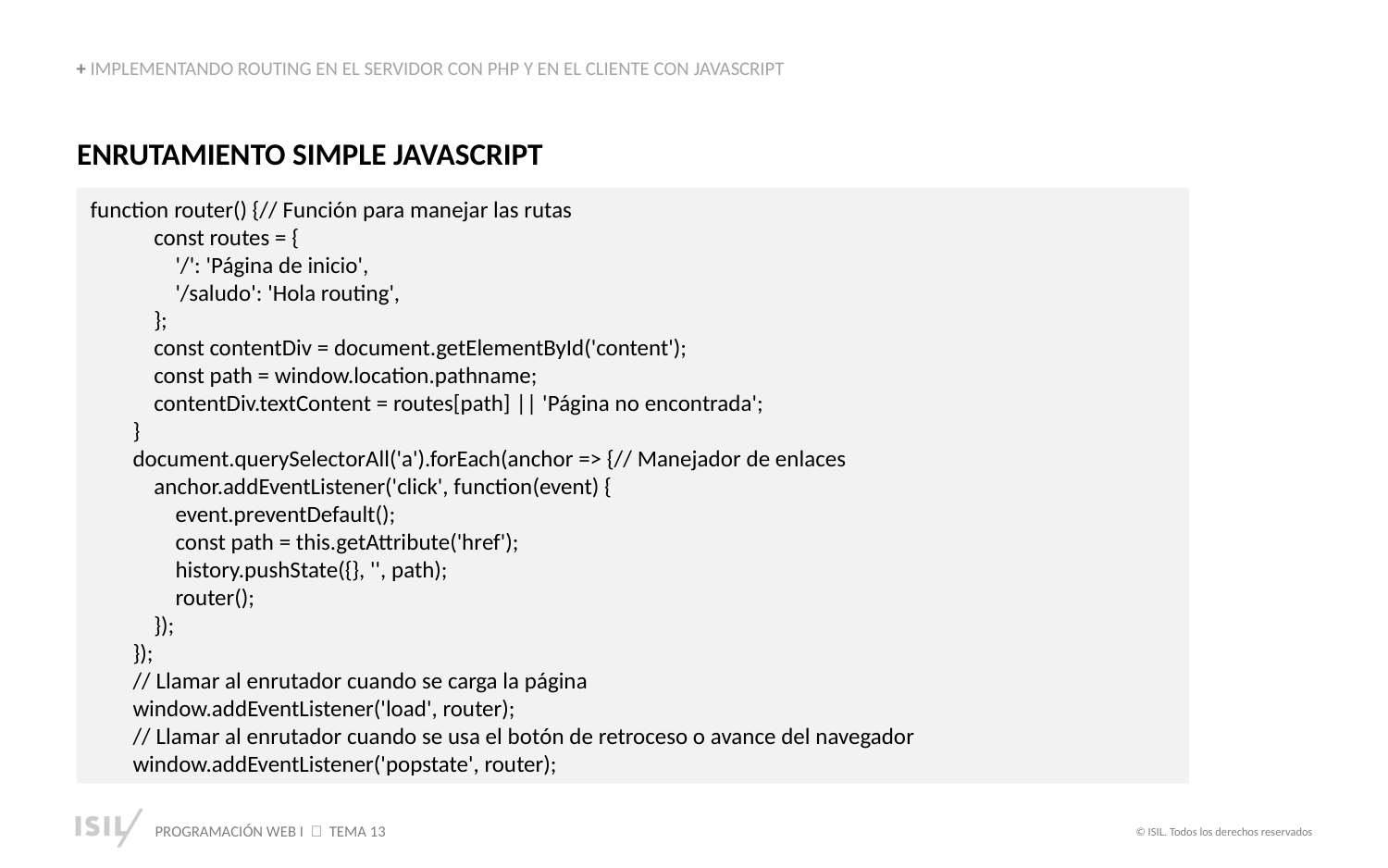

+ IMPLEMENTANDO ROUTING EN EL SERVIDOR CON PHP Y EN EL CLIENTE CON JAVASCRIPT
ENRUTAMIENTO SIMPLE JAVASCRIPT
function router() {// Función para manejar las rutas
            const routes = {
                '/': 'Página de inicio',
                '/saludo': 'Hola routing',
            };
            const contentDiv = document.getElementById('content');
            const path = window.location.pathname;
            contentDiv.textContent = routes[path] || 'Página no encontrada';
        }
        document.querySelectorAll('a').forEach(anchor => {// Manejador de enlaces
            anchor.addEventListener('click', function(event) {
                event.preventDefault();
                const path = this.getAttribute('href');
                history.pushState({}, '', path);
                router();
            });
        });
        // Llamar al enrutador cuando se carga la página
        window.addEventListener('load', router);
        // Llamar al enrutador cuando se usa el botón de retroceso o avance del navegador
        window.addEventListener('popstate', router);